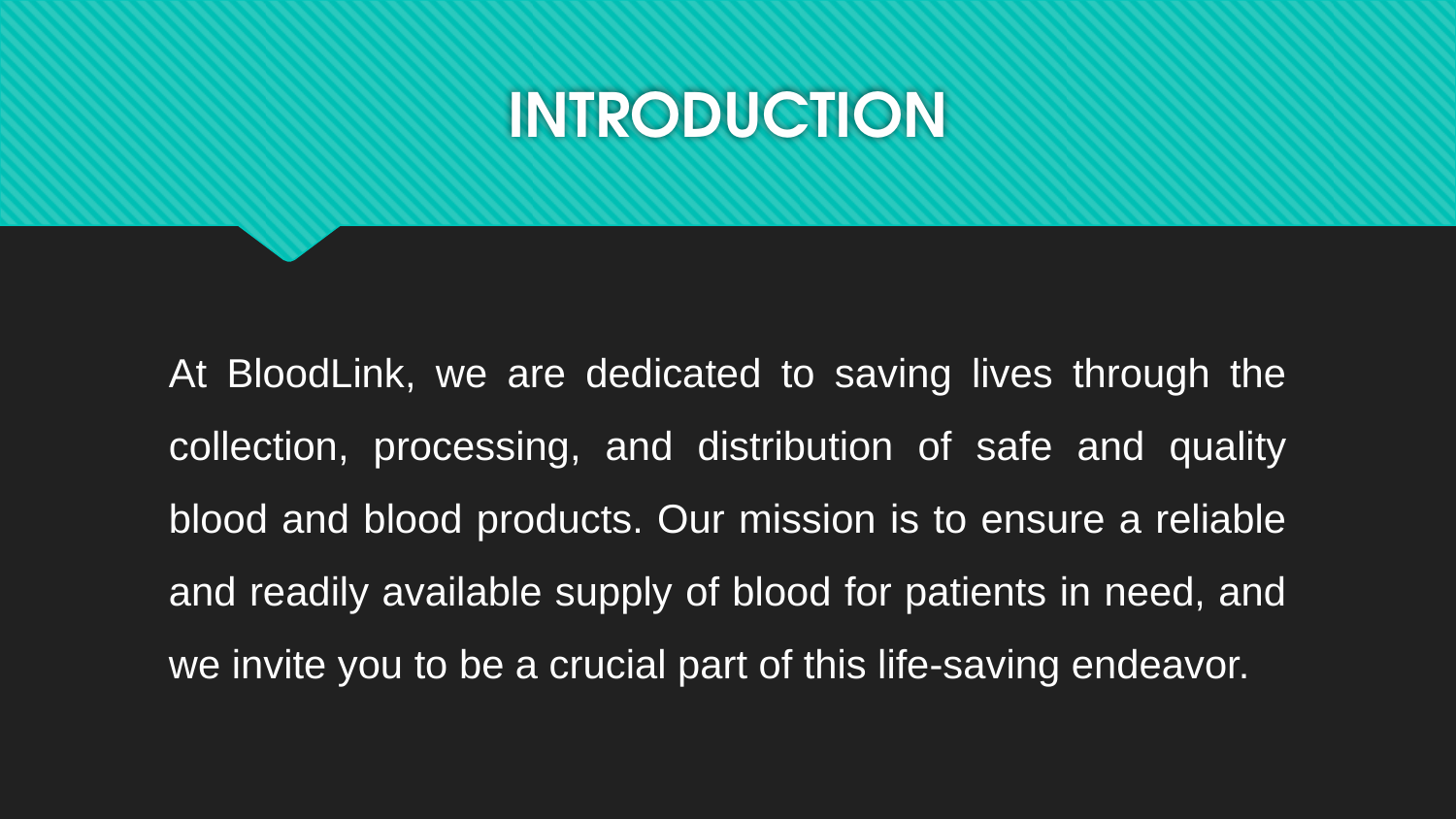

# INTRODUCTION
At BloodLink, we are dedicated to saving lives through the collection, processing, and distribution of safe and quality blood and blood products. Our mission is to ensure a reliable and readily available supply of blood for patients in need, and we invite you to be a crucial part of this life-saving endeavor.